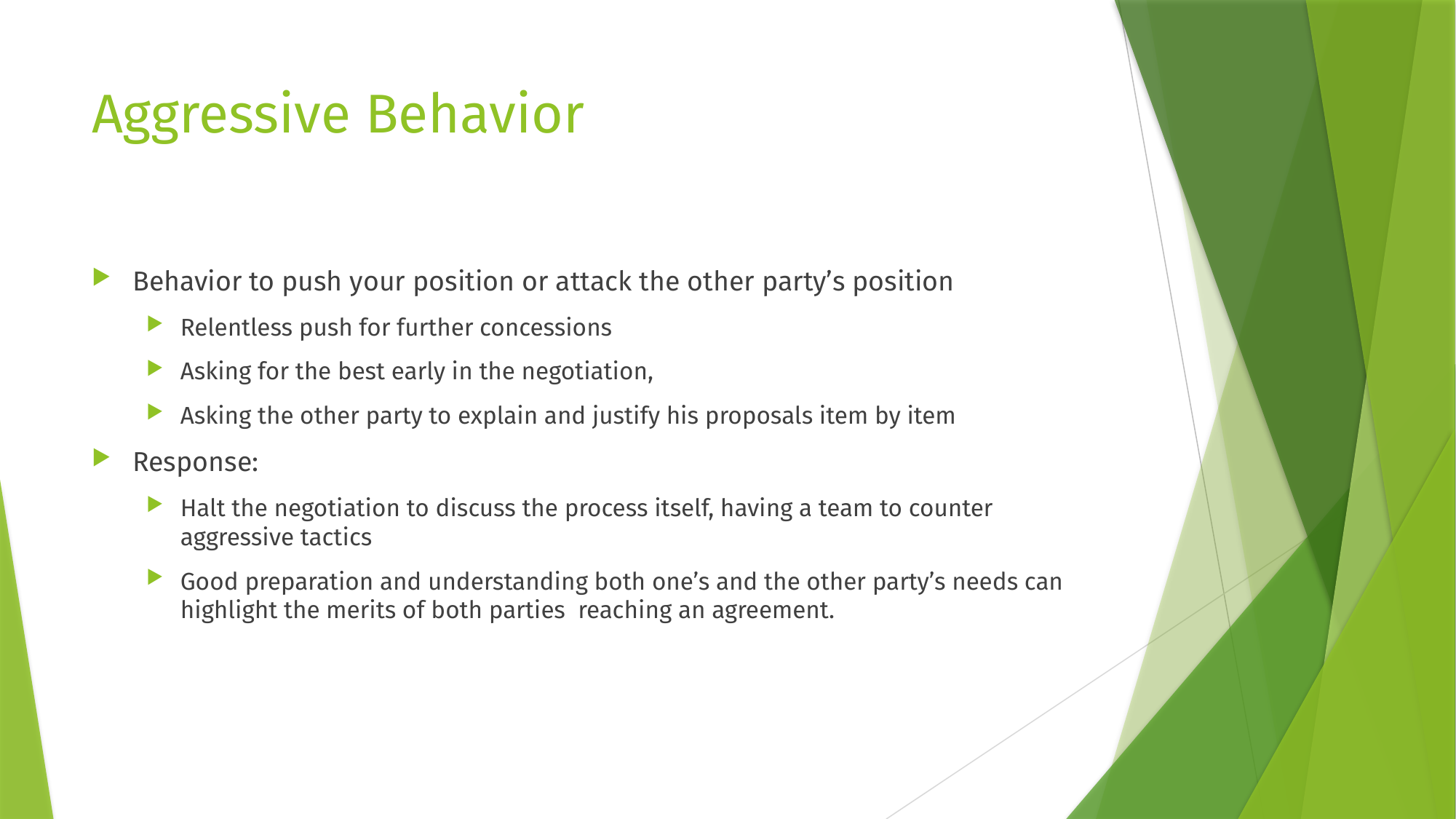

# Aggressive Behavior
Behavior to push your position or attack the other party’s position
Relentless push for further concessions
Asking for the best early in the negotiation,
Asking the other party to explain and justify his proposals item by item
Response:
Halt the negotiation to discuss the process itself, having a team to counter aggressive tactics
Good preparation and understanding both one’s and the other party’s needs can highlight the merits of both parties  reaching an agreement.